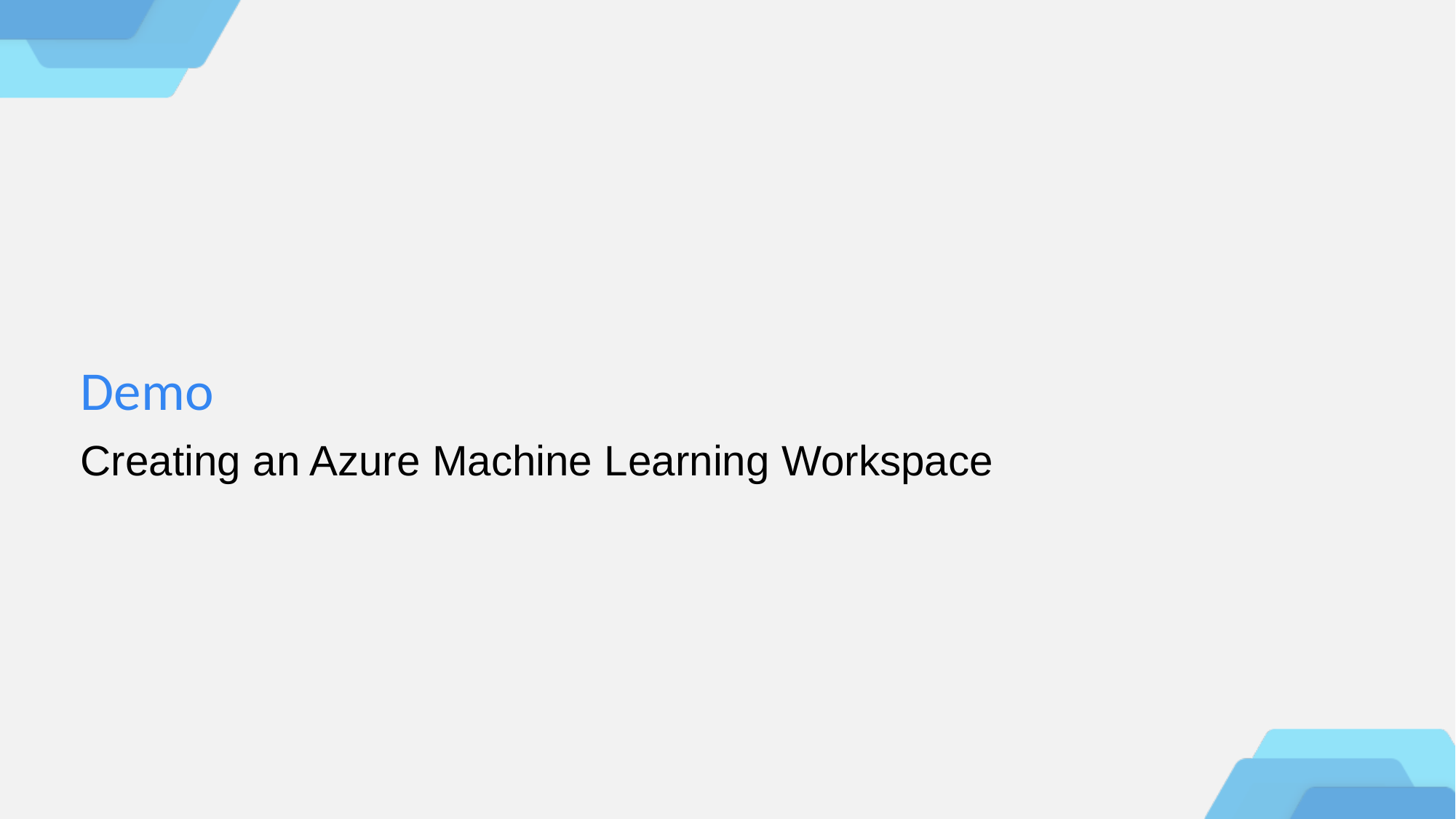

Demo
Creating an Azure Machine Learning Workspace